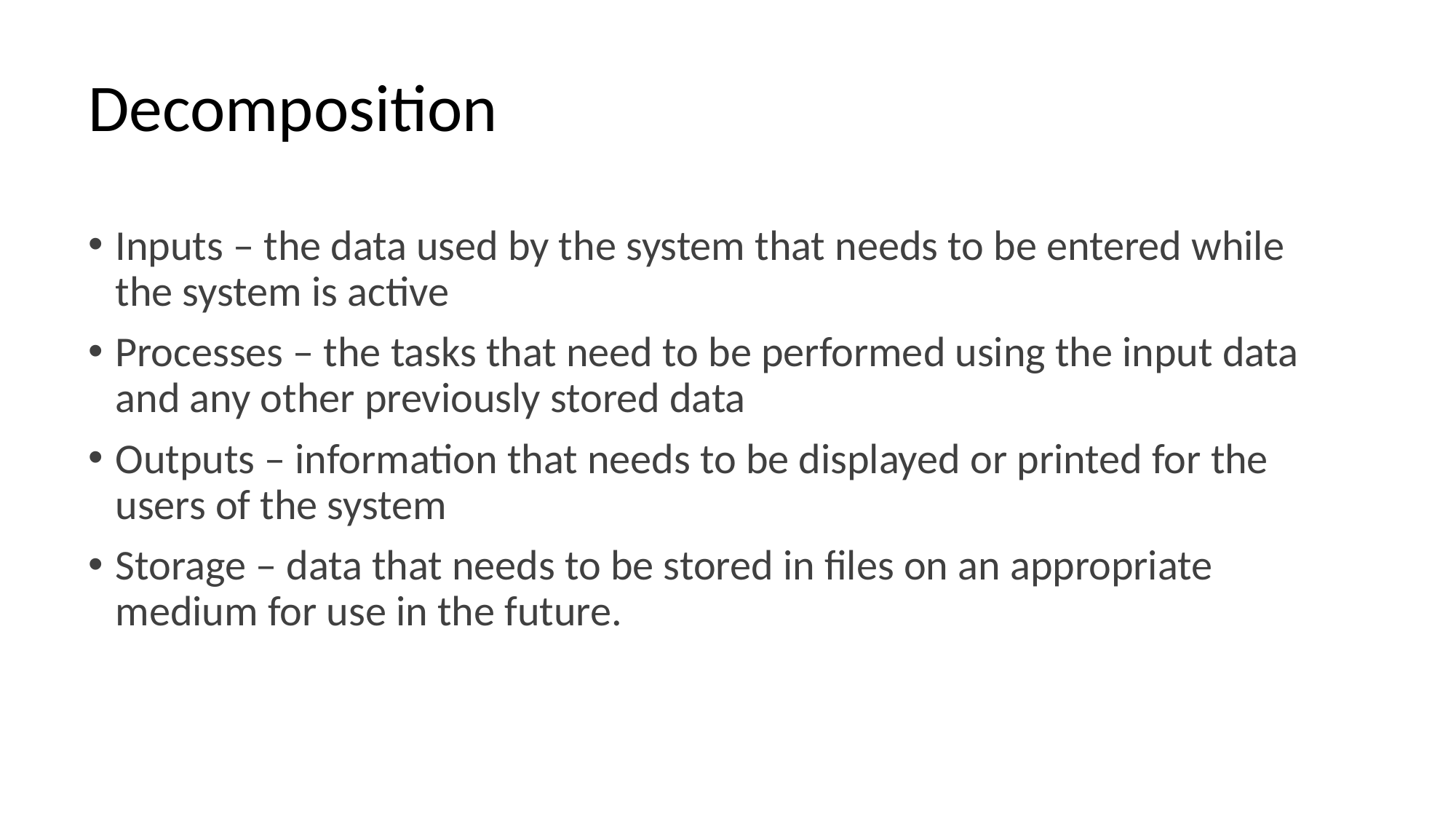

# Decomposition
Inputs – the data used by the system that needs to be entered while the system is active
Processes – the tasks that need to be performed using the input data and any other previously stored data
Outputs – information that needs to be displayed or printed for the users of the system
Storage – data that needs to be stored in files on an appropriate medium for use in the future.